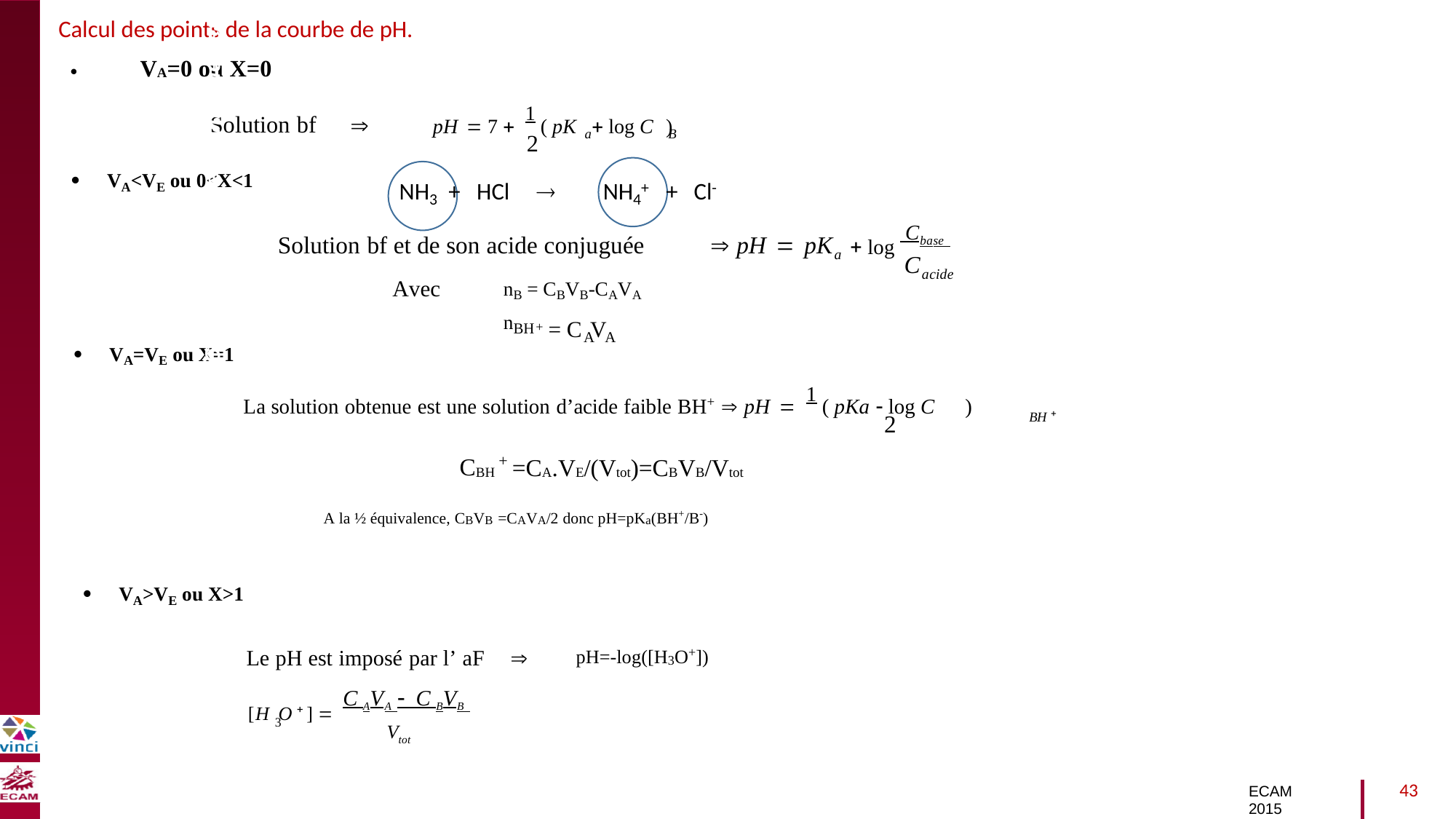

Calcul des points de la courbe de pH.
VA=0 ou X=0
•
pH = 7 +  1 ( pK   + log C  )
⇒
Solution bf
a
B
2

•     VA<VE ou 0<X<1
NH3   +   HCl     →
NH4+    +   Cl-
B2040-Chimie du vivant et environnement
+ log  Cbase

⇒ pH = pK
Solution bf et de son acide conjuguée
a
C
acide
Avec
nB = CBVB-CAVA
nBH
+ = C V
A  A
•     VA=VE ou X=1
La solution obtenue est une solution d’acide faible BH+ ⇒ pH =  1 ( pKa − log C     )
+
BH
2
+
CBH
=CA.VE/(Vtot)=CBVB/Vtot
A la ½ équivalence, CBVB =CAVA/2 donc pH=pKa(BH+/B-)
•     VA>VE ou X>1
pH=-log([H3O+])
Le pH est imposé par l’ aF    ⇒
C AVA  − C BVB

[H O + ] =

3
Vtot

43
ECAM 2015